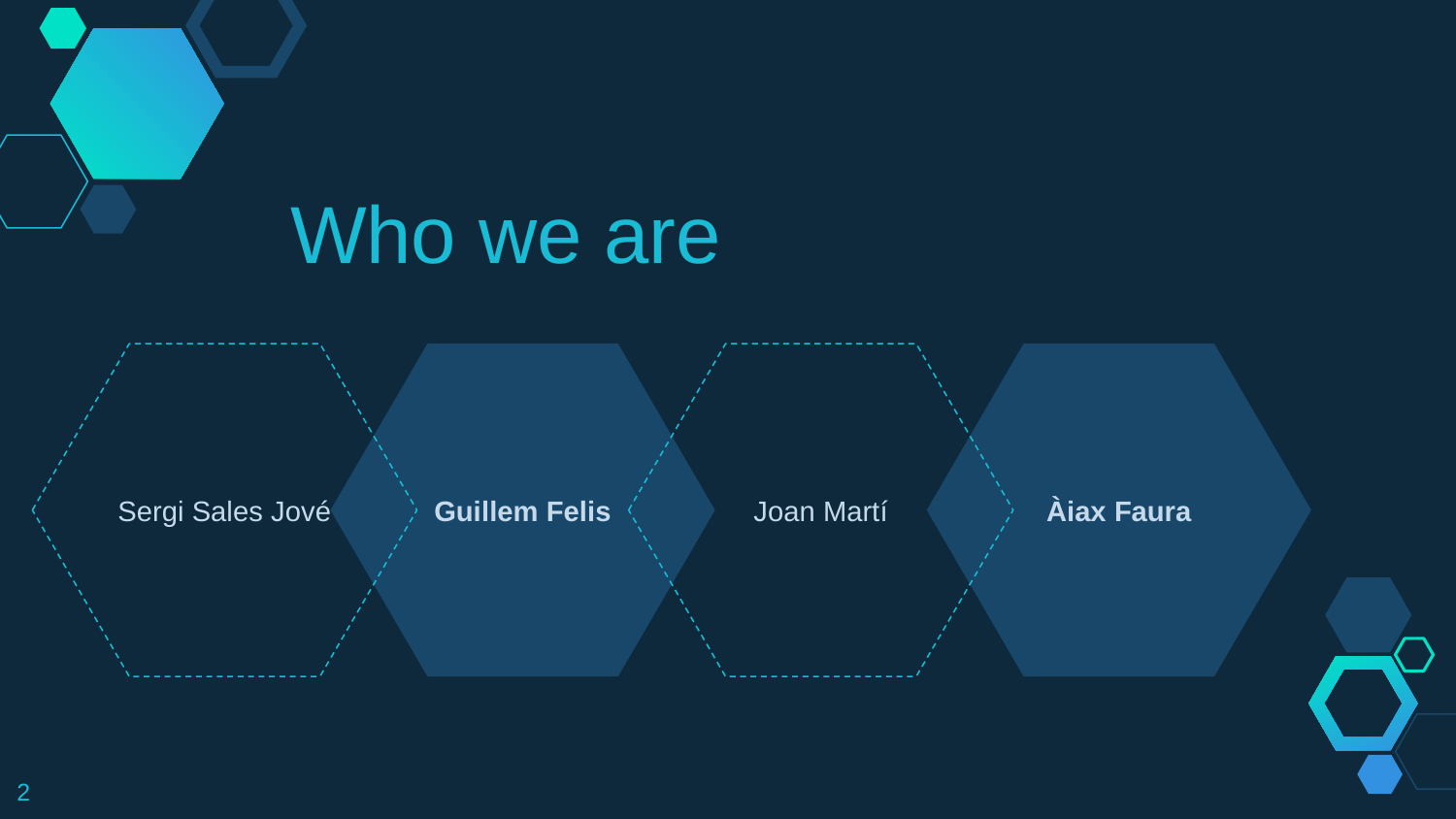

Who we are
Sergi Sales Jové
Guillem Felis
Joan Martí
Àiax Faura
2